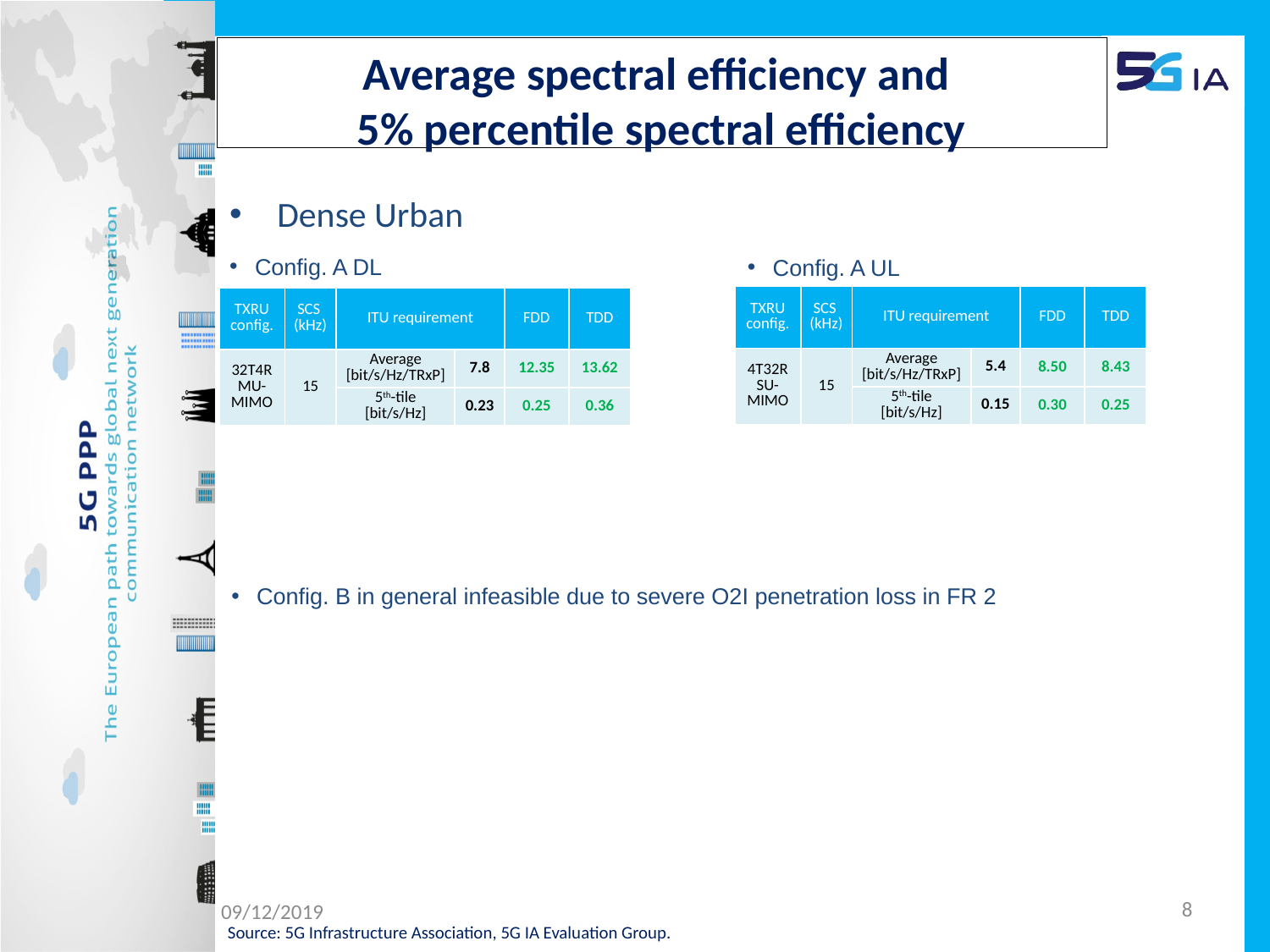

Average spectral efficiency and
5% percentile spectral efficiency
Dense Urban
Config. A DL
Config. A UL
| TXRU config. | SCS (kHz) | ITU requirement |  | FDD | TDD |
| --- | --- | --- | --- | --- | --- |
| 4T32R SU-MIMO | 15 | Average [bit/s/Hz/TRxP] | 5.4 | 8.50 | 8.43 |
|  |  | 5th-tile [bit/s/Hz] | 0.15 | 0.30 | 0.25 |
| TXRU config. | SCS (kHz) | ITU requirement |  | FDD | TDD |
| --- | --- | --- | --- | --- | --- |
| 32T4R MU-MIMO | 15 | Average [bit/s/Hz/TRxP] | 7.8 | 12.35 | 13.62 |
|  |  | 5th-tile [bit/s/Hz] | 0.23 | 0.25 | 0.36 |
Config. B in general infeasible due to severe O2I penetration loss in FR 2
8
09/12/2019
Source: 5G Infrastructure Association, 5G IA Evaluation Group.